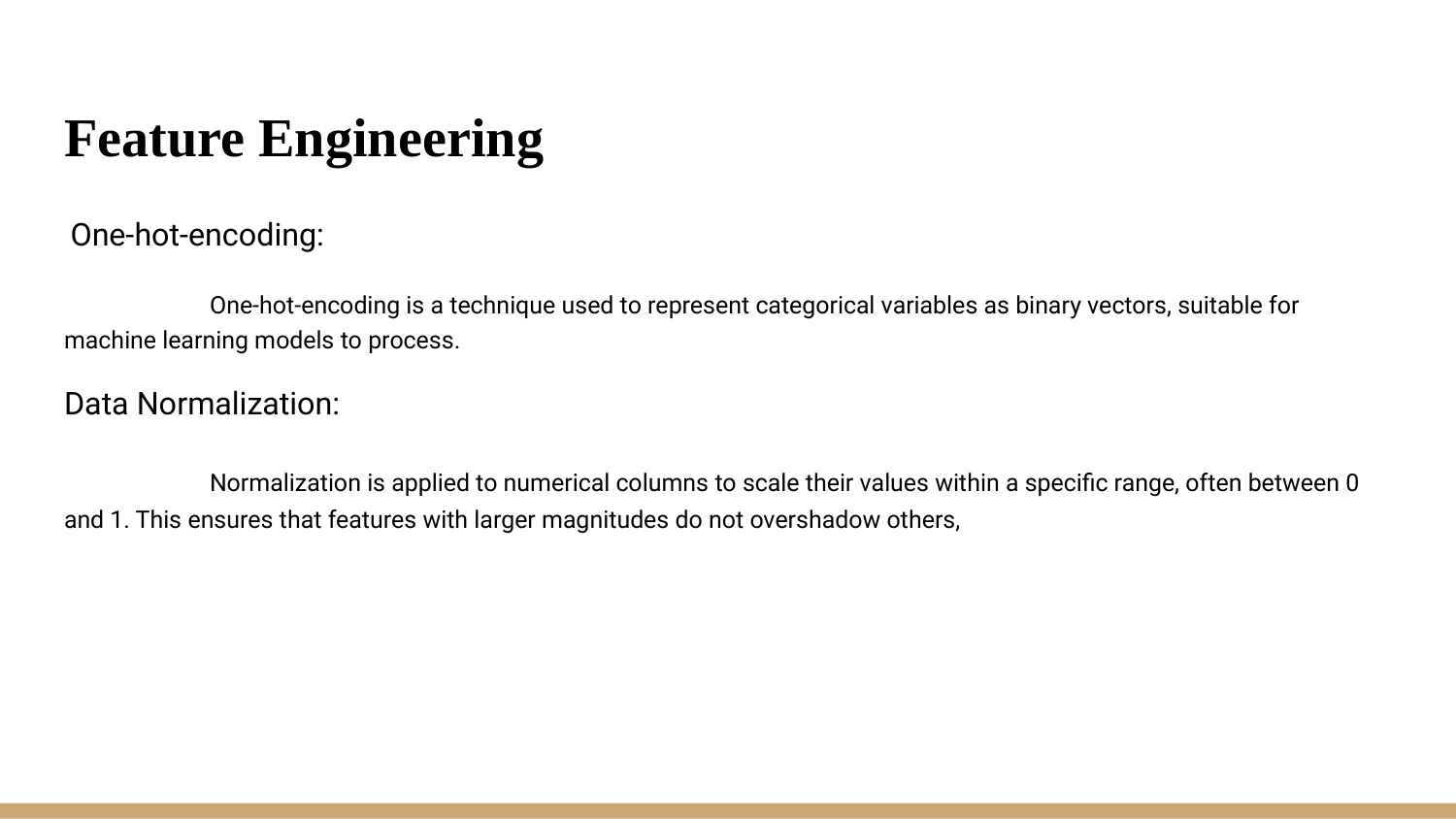

# Feature Engineering
 One-hot-encoding:
	One-hot-encoding is a technique used to represent categorical variables as binary vectors, suitable for machine learning models to process.
Data Normalization:
	Normalization is applied to numerical columns to scale their values within a specific range, often between 0 and 1. This ensures that features with larger magnitudes do not overshadow others,